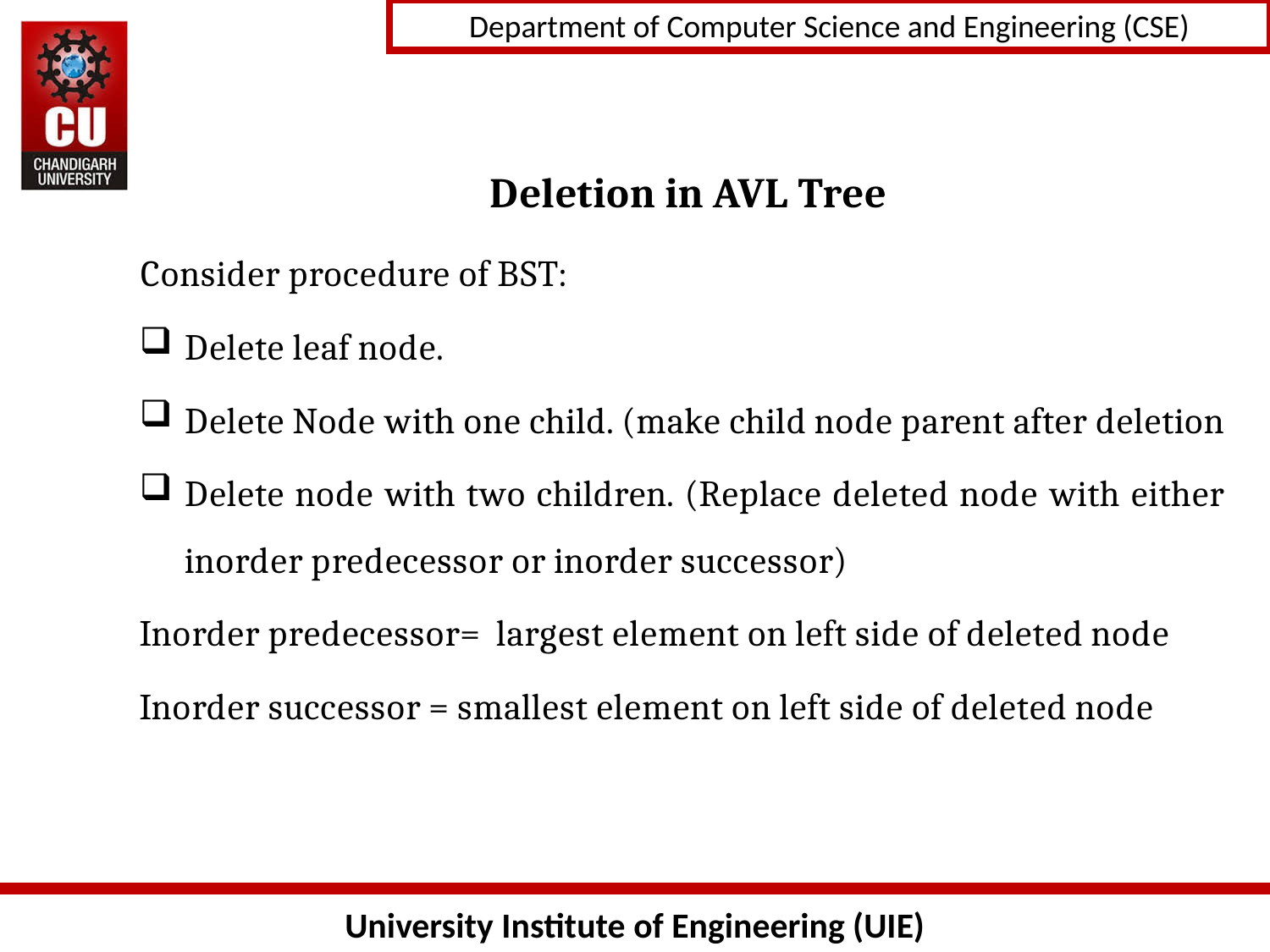

# Deletion in AVL Tree
Consider procedure of BST:
Delete leaf node.
Delete Node with one child. (make child node parent after deletion
Delete node with two children. (Replace deleted node with either inorder predecessor or inorder successor)
Inorder predecessor=  largest element on left side of deleted node
Inorder successor = smallest element on left side of deleted node